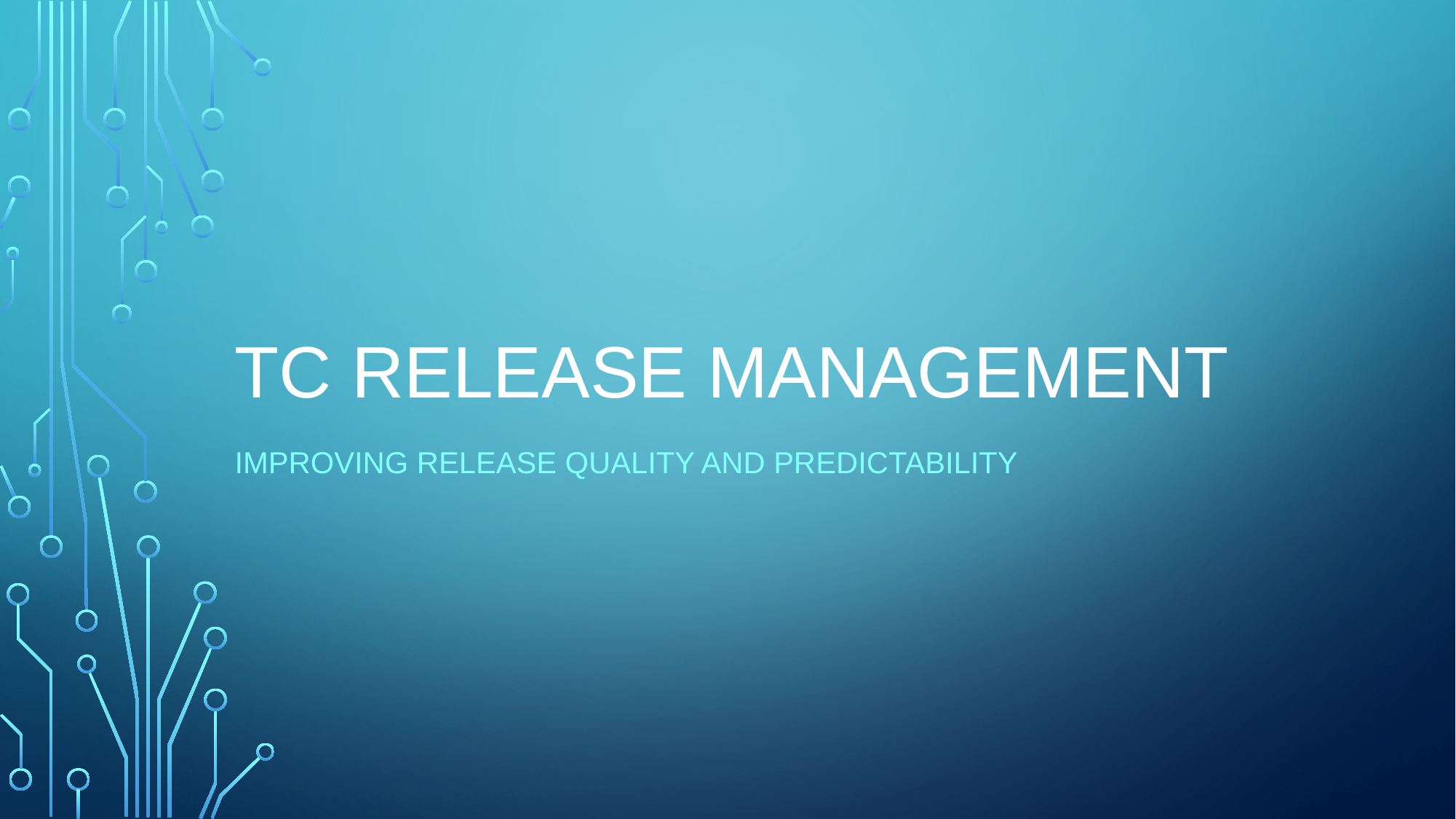

# TC Release management
Improving release Quality and predictability